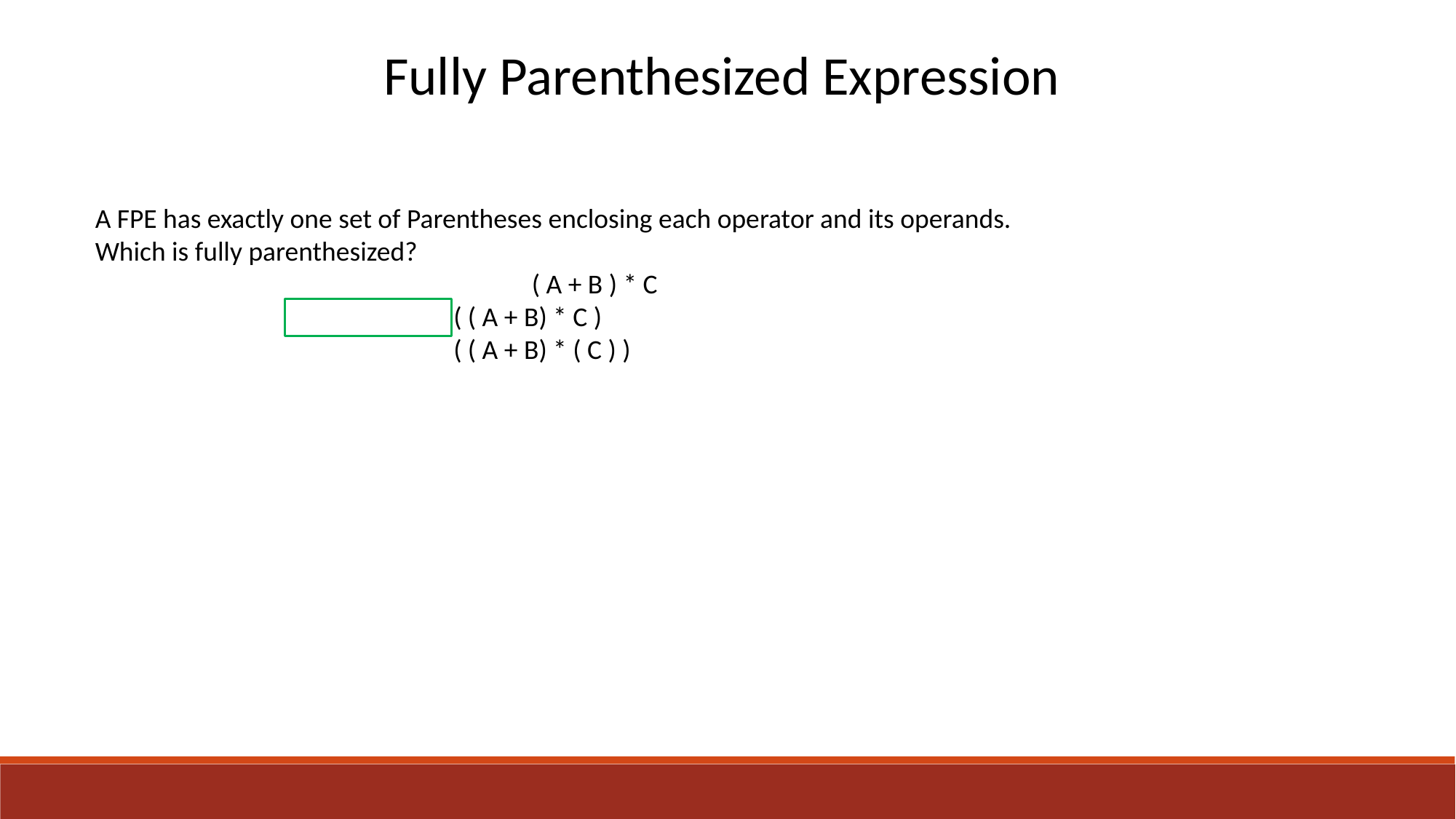

Fully Parenthesized Expression
A FPE has exactly one set of Parentheses enclosing each operator and its operands.
Which is fully parenthesized?
				( A + B ) * C
			     ( ( A + B) * C )
			     ( ( A + B) * ( C ) )